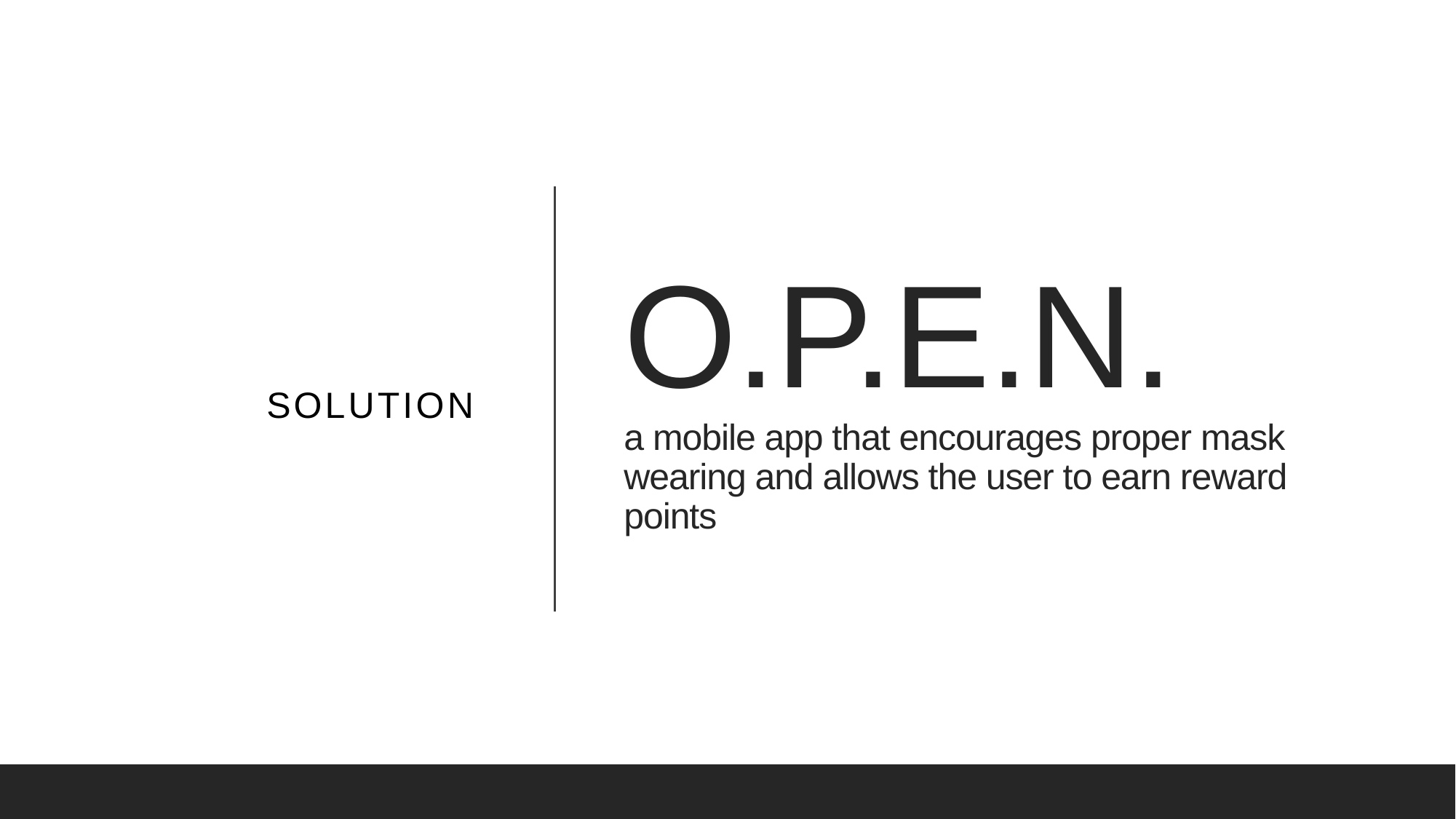

Solution
# O.P.E.N. a mobile app that encourages proper mask wearing and allows the user to earn reward points